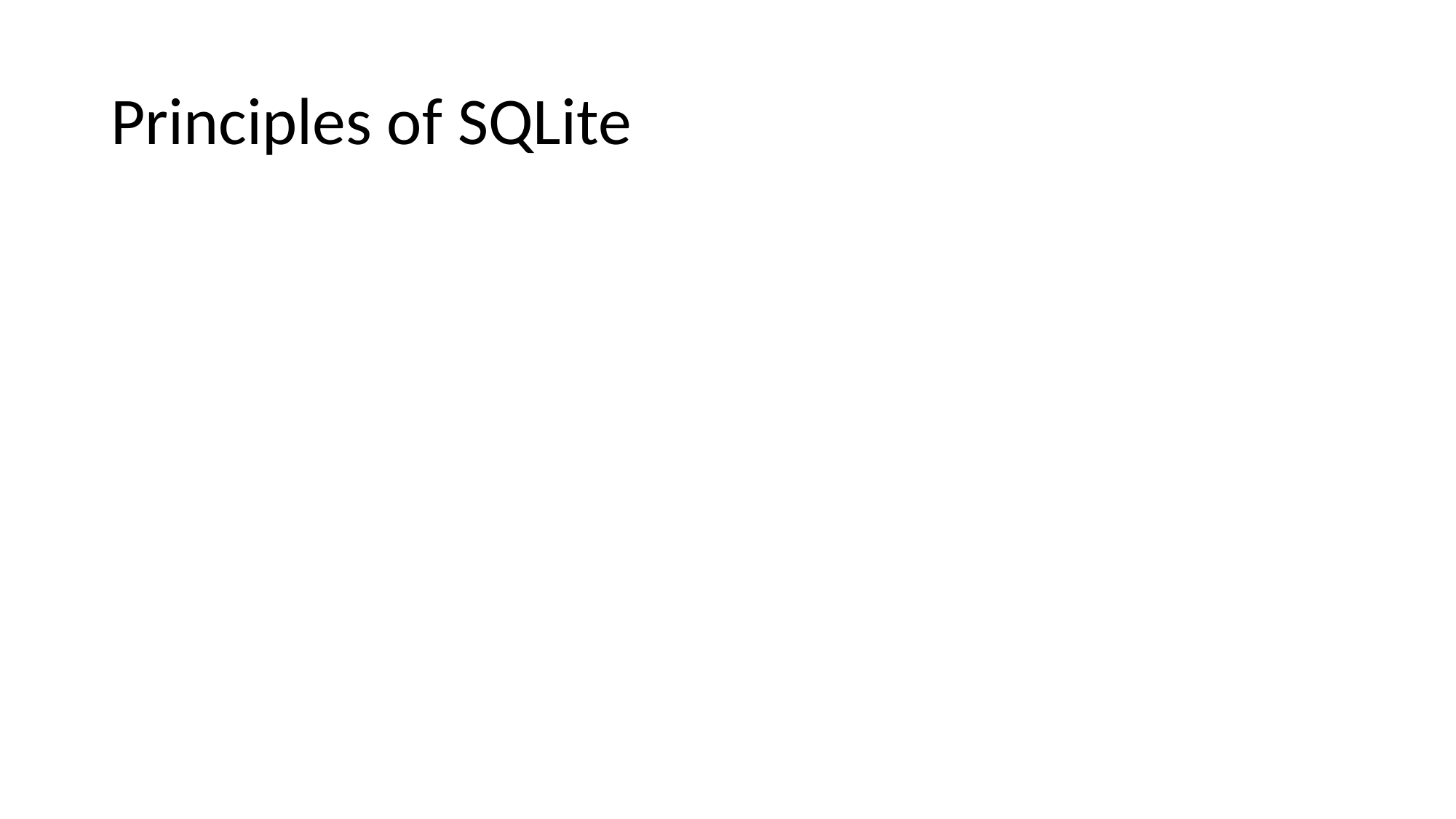

# Principles of SQLite
With reference to history slide later